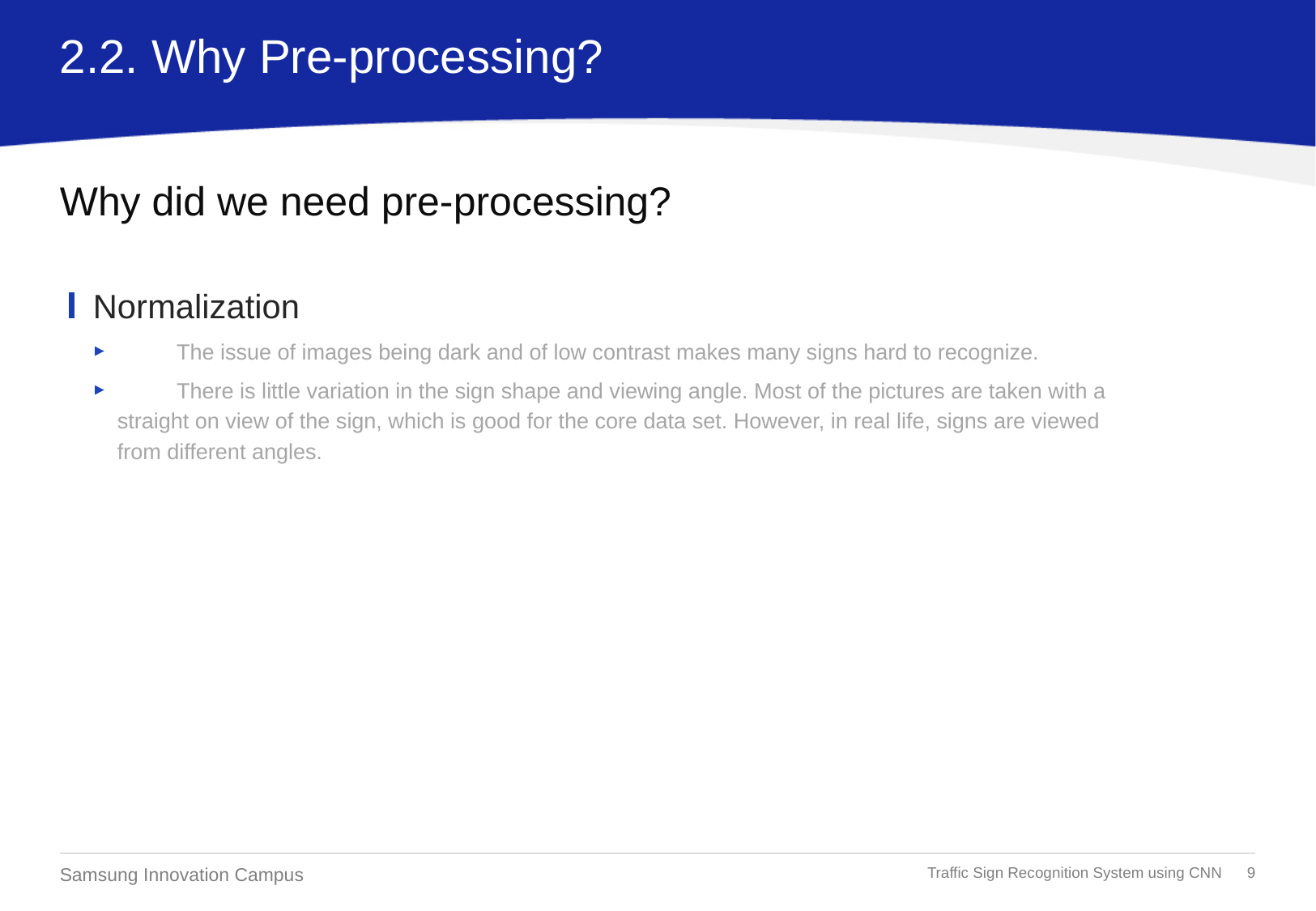

2.2. Why Pre-processing?
# Why did we need pre-processing?
Normalization
	The issue of images being dark and of low contrast makes many signs hard to recognize.
	There is little variation in the sign shape and viewing angle. Most of the pictures are taken with a straight on view of the sign, which is good for the core data set. However, in real life, signs are viewed from different angles.